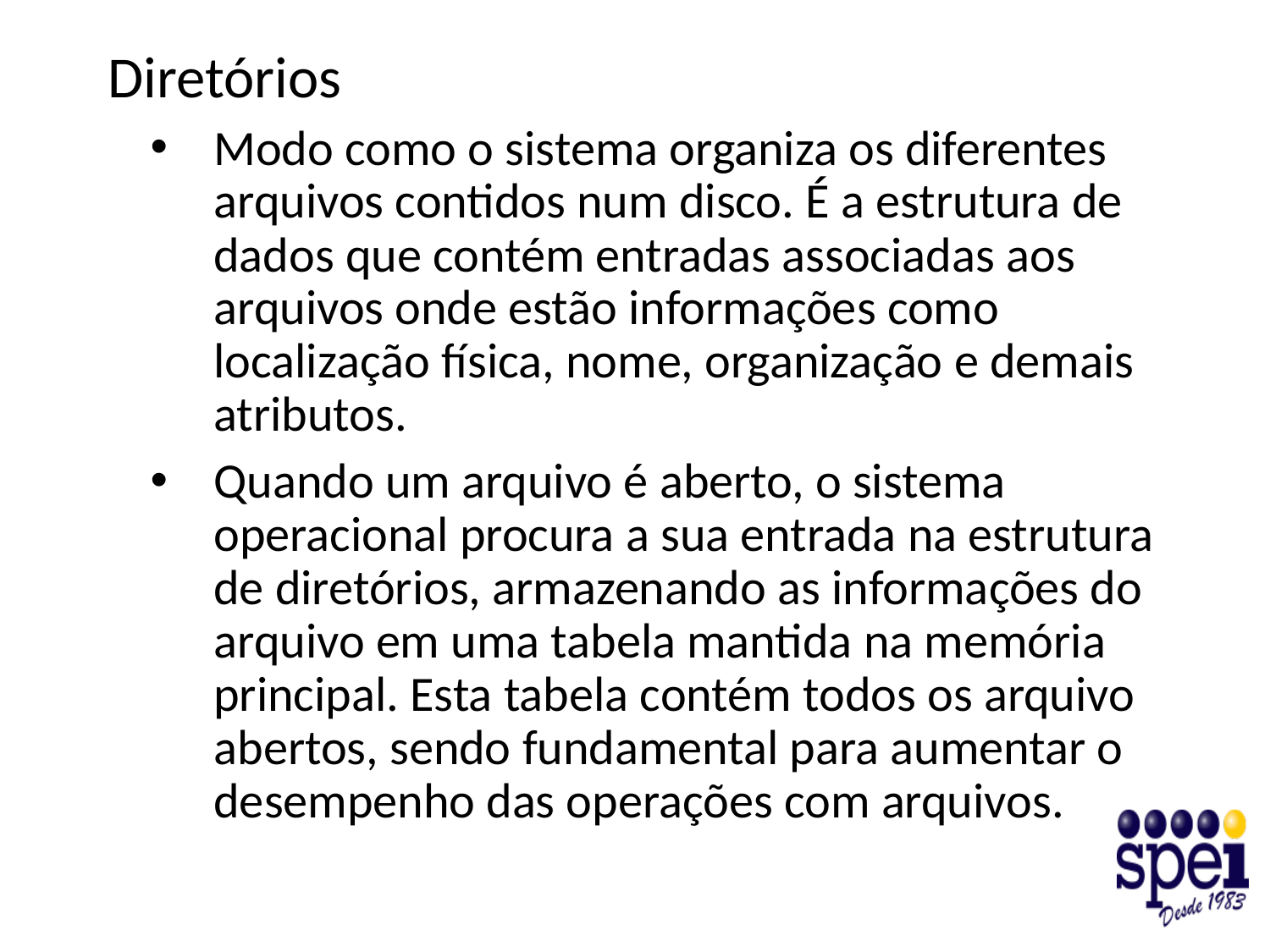

# Diretórios
Modo como o sistema organiza os diferentes arquivos contidos num disco. É a estrutura de dados que contém entradas associadas aos arquivos onde estão informações como localização física, nome, organização e demais atributos.
Quando um arquivo é aberto, o sistema operacional procura a sua entrada na estrutura de diretórios, armazenando as informações do arquivo em uma tabela mantida na memória principal. Esta tabela contém todos os arquivo abertos, sendo fundamental para aumentar o desempenho das operações com arquivos.